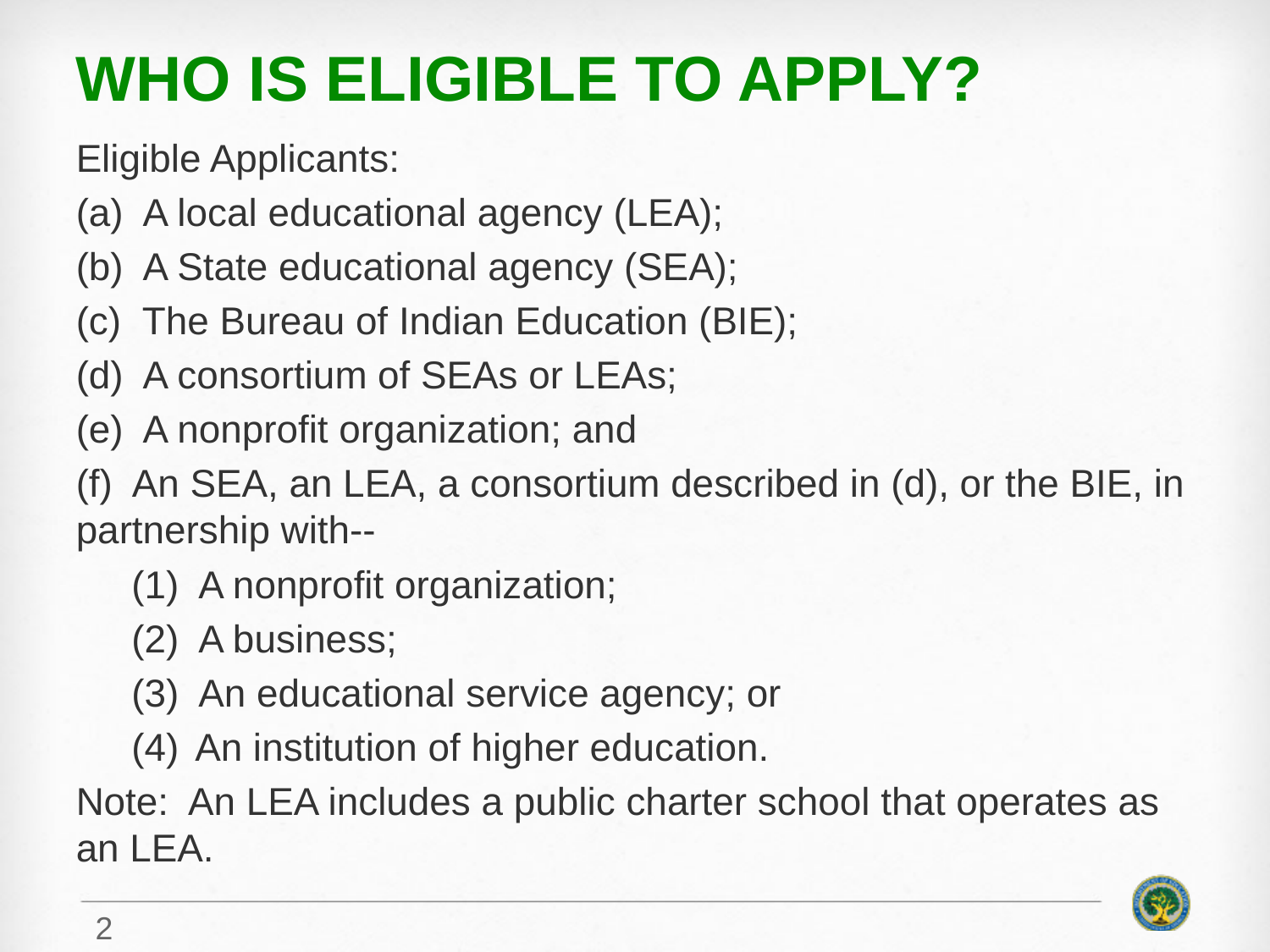

# Who is Eligible to Apply?
Eligible Applicants:
(a)  A local educational agency (LEA);
(b)  A State educational agency (SEA);
(c)  The Bureau of Indian Education (BIE);
(d)  A consortium of SEAs or LEAs;
(e)  A nonprofit organization; and
(f)  An SEA, an LEA, a consortium described in (d), or the BIE, in partnership with--
(1)  A nonprofit organization;
(2)  A business;
(3)  An educational service agency; or
An institution of higher education.
Note:  An LEA includes a public charter school that operates as an LEA.

2